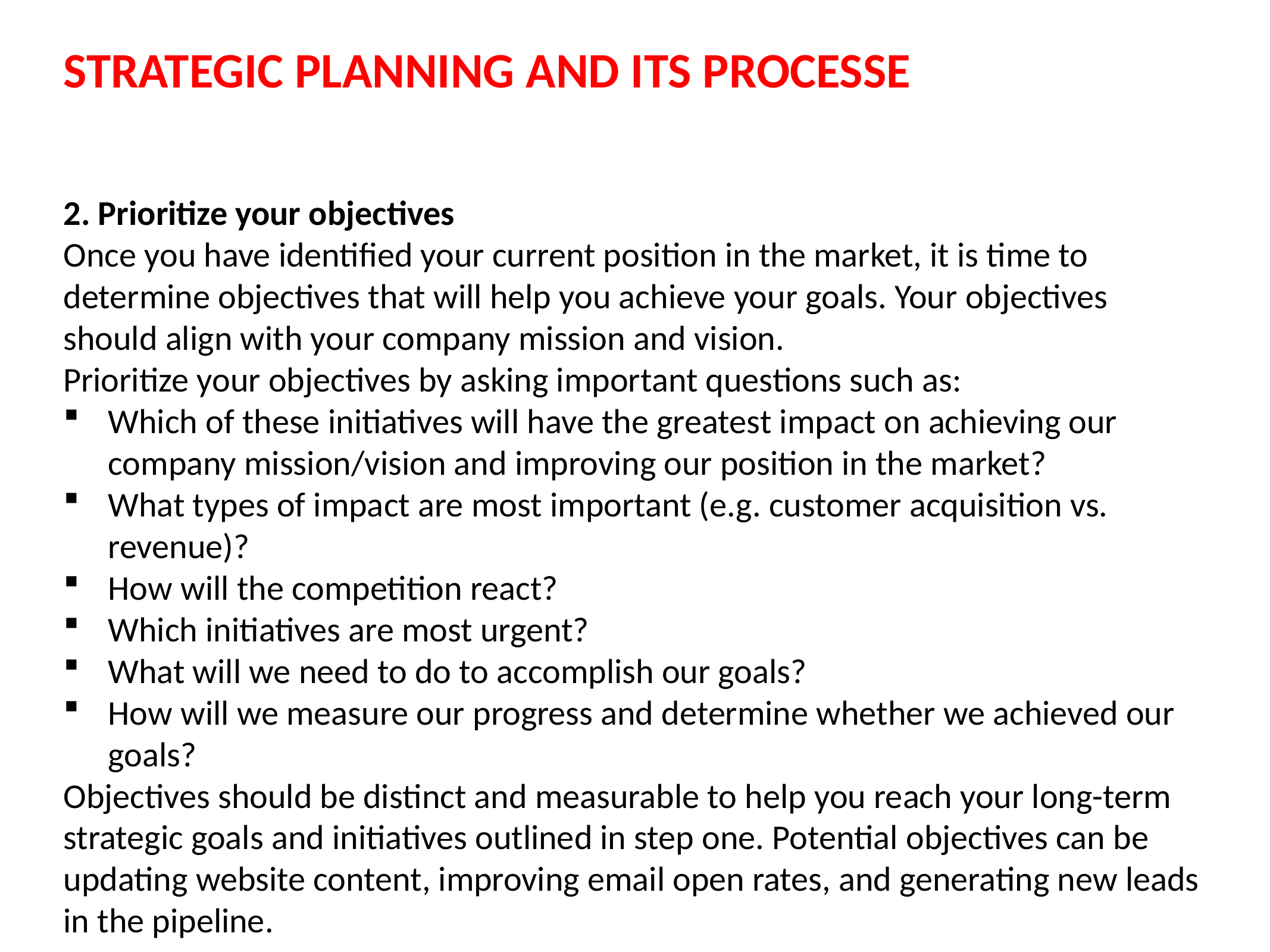

# STRATEGIC PLANNING AND ITS PROCESSE

2. Prioritize your objectives
Once you have identified your current position in the market, it is time to determine objectives that will help you achieve your goals. Your objectives should align with your company mission and vision.
Prioritize your objectives by asking important questions such as:
Which of these initiatives will have the greatest impact on achieving our company mission/vision and improving our position in the market?
What types of impact are most important (e.g. customer acquisition vs. revenue)?
How will the competition react?
Which initiatives are most urgent?
What will we need to do to accomplish our goals?
How will we measure our progress and determine whether we achieved our goals?
Objectives should be distinct and measurable to help you reach your long-term strategic goals and initiatives outlined in step one. Potential objectives can be updating website content, improving email open rates, and generating new leads in the pipeline.